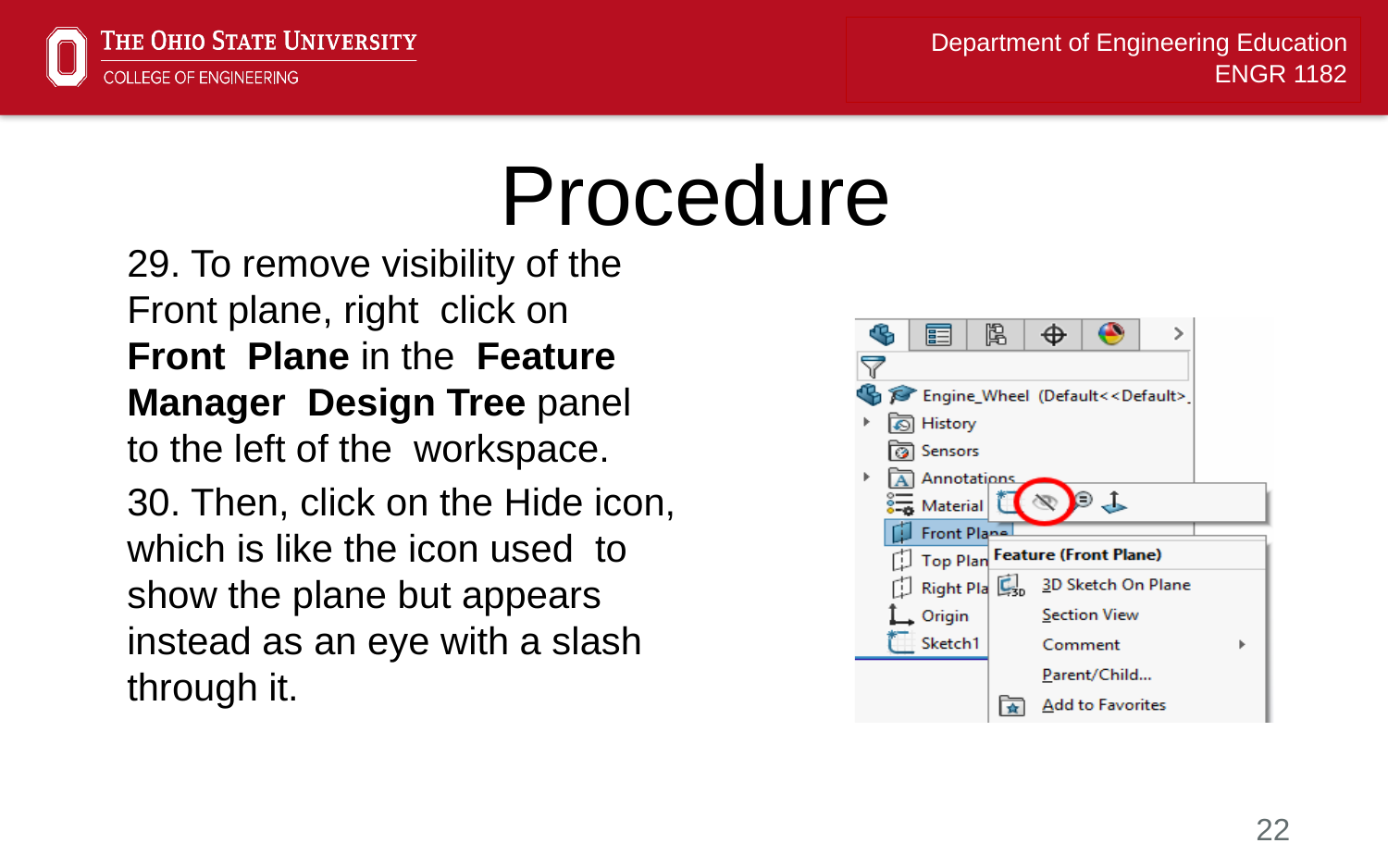

# Procedure
29. To remove visibility of the  Front plane, right  click on Front  Plane in the  Feature Manager  Design Tree panel  to the left of the  workspace.
30. Then, click on the Hide icon, which is like the icon used  to show the plane but appears instead as an eye with a slash  through it.